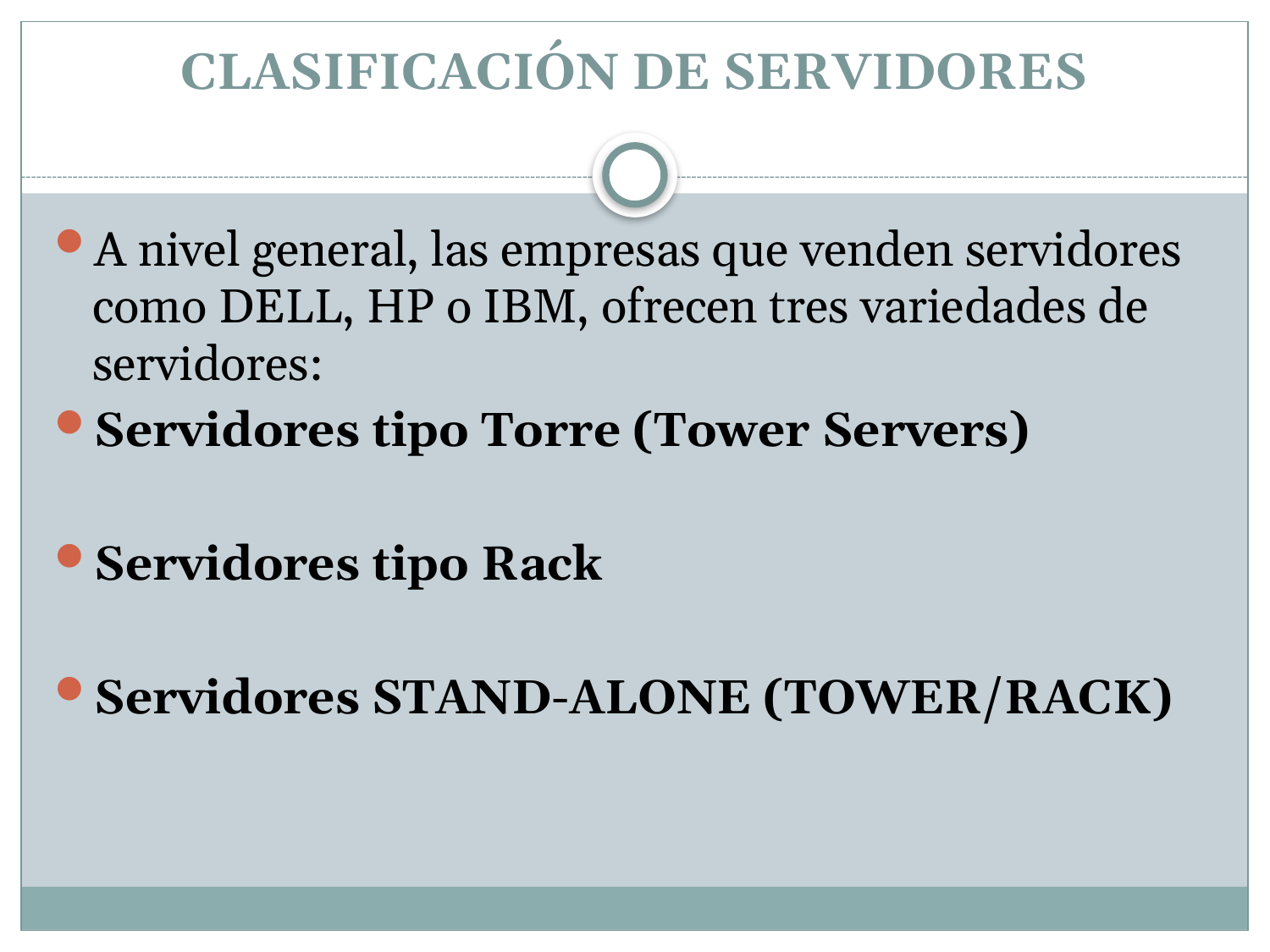

# CLASIFICACIÓN DE SERVIDORES
A nivel general, las empresas que venden servidores como DELL, HP o IBM, ofrecen tres variedades de servidores:
Servidores tipo Torre (Tower Servers)

Servidores tipo Rack

Servidores STAND-ALONE (TOWER/RACK)